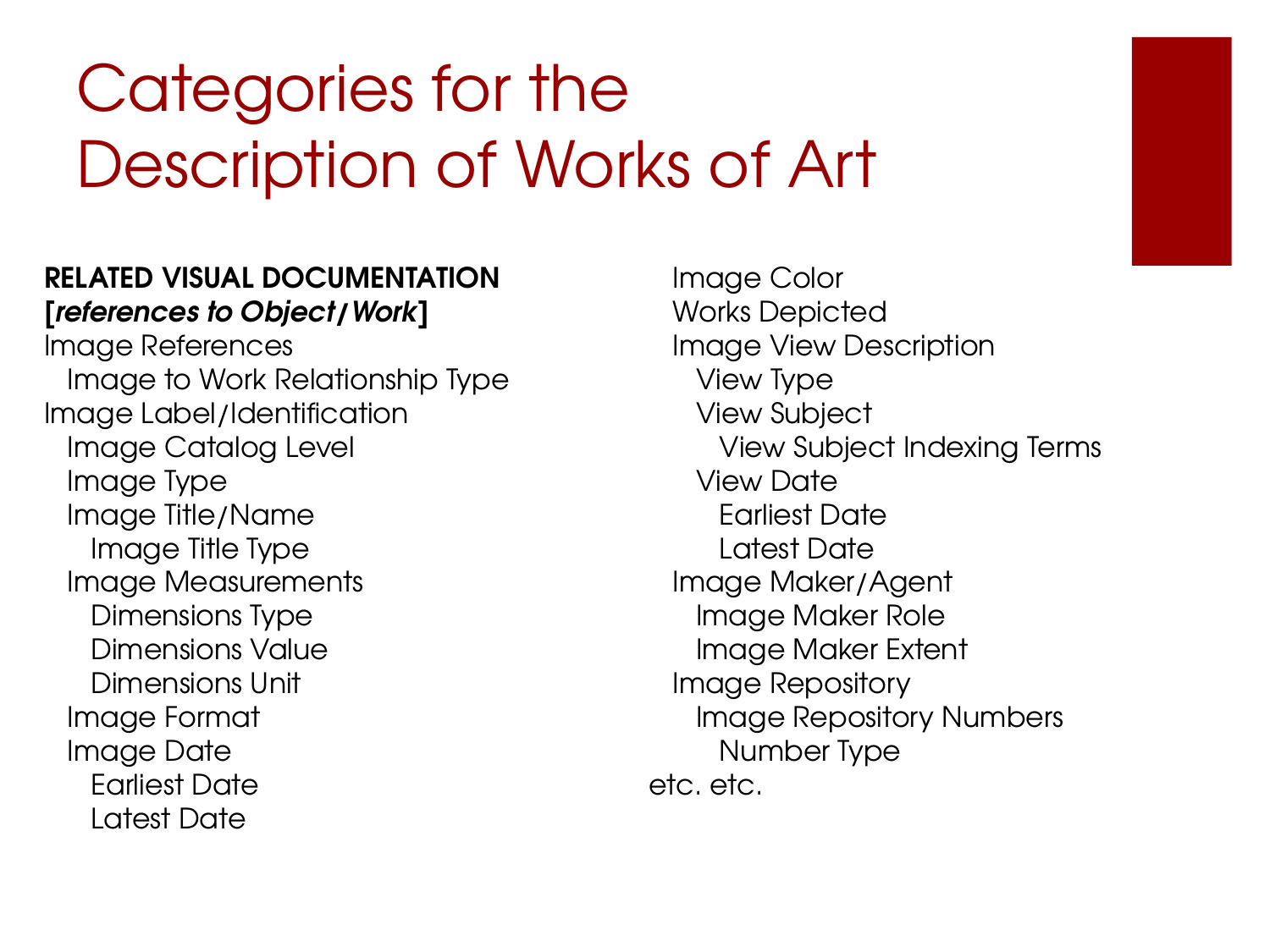

# Categories for the Description of Works of Art
RELATED VISUAL DOCUMENTATION
[references to Object/Work]
Image References
   Image to Work Relationship Type
Image Label/Identification
   Image Catalog Level
   Image Type
   Image Title/Name
      Image Title Type
   Image Measurements
      Dimensions Type
      Dimensions Value
      Dimensions Unit
   Image Format
   Image Date
      Earliest Date
      Latest Date
   Image Color
   Works Depicted
   Image View Description
      View Type
      View Subject
         View Subject Indexing Terms
      View Date
         Earliest Date
         Latest Date
   Image Maker/Agent
      Image Maker Role
      Image Maker Extent
   Image Repository
      Image Repository Numbers
         Number Type
etc. etc.